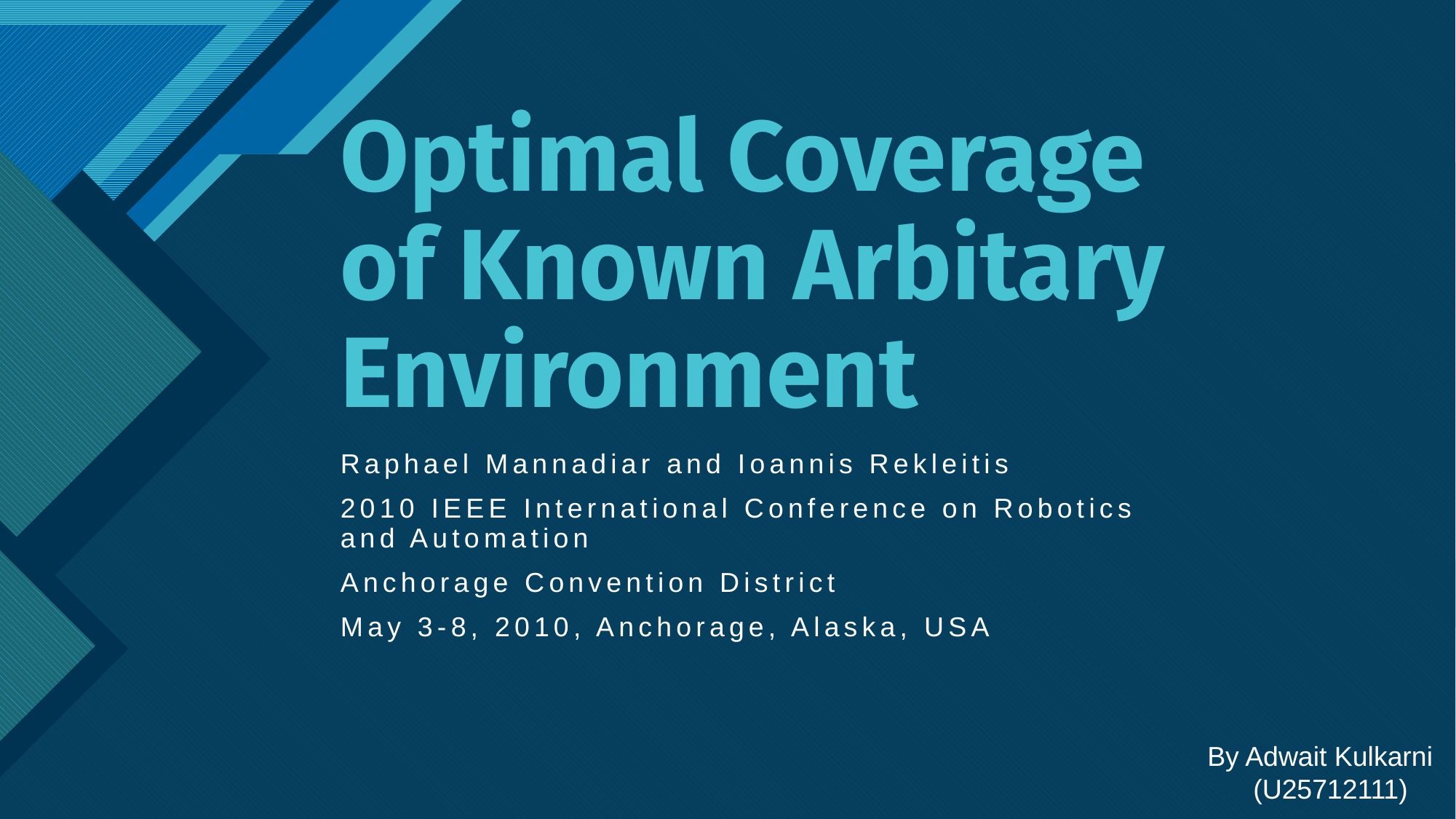

# Optimal Coverage of Known Arbitary Environment
Raphael Mannadiar and Ioannis Rekleitis
2010 IEEE International Conference on Robotics and Automation
Anchorage Convention District
May 3-8, 2010, Anchorage, Alaska, USA
By Adwait Kulkarni
      (U25712111)